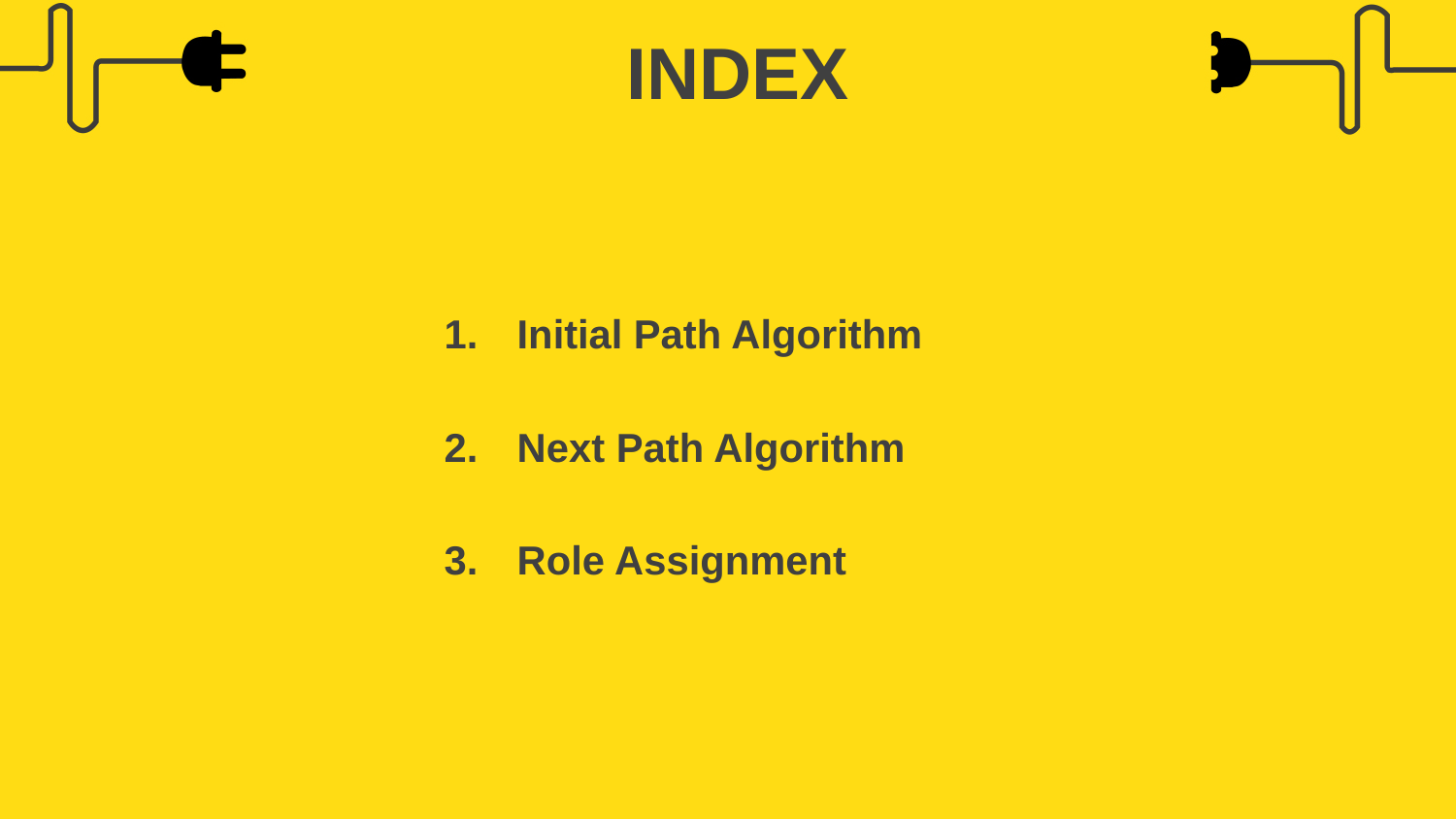

# INDEX
Initial Path Algorithm

Next Path Algorithm

Role Assignment